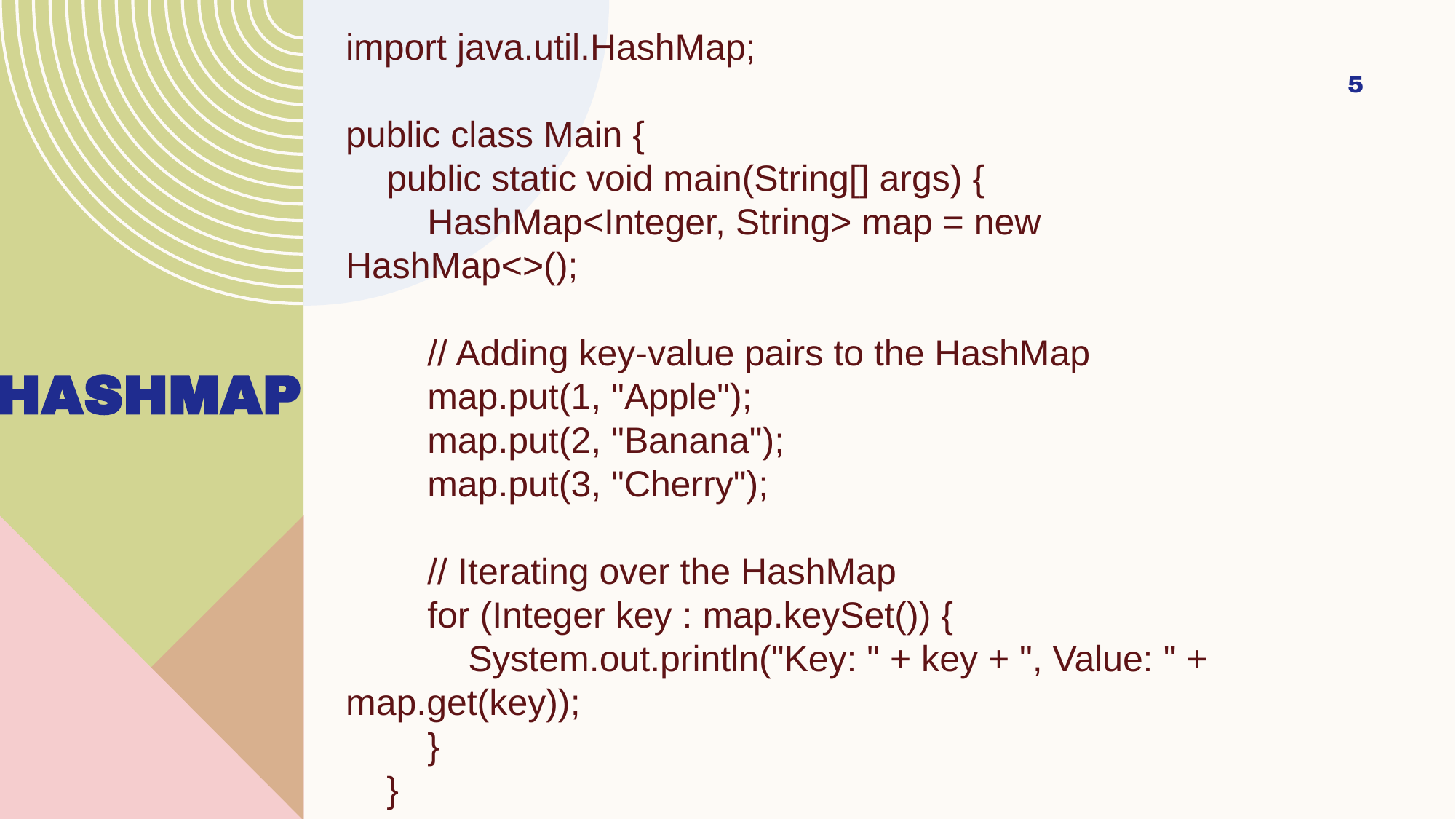

import java.util.HashMap;

public class Main {
    public static void main(String[] args) {
        HashMap<Integer, String> map = new HashMap<>();

        // Adding key-value pairs to the HashMap
        map.put(1, "Apple");
        map.put(2, "Banana");
        map.put(3, "Cherry");

        // Iterating over the HashMap
        for (Integer key : map.keySet()) {
            System.out.println("Key: " + key + ", Value: " + map.get(key));
        }
    }
}
5
# HashMap